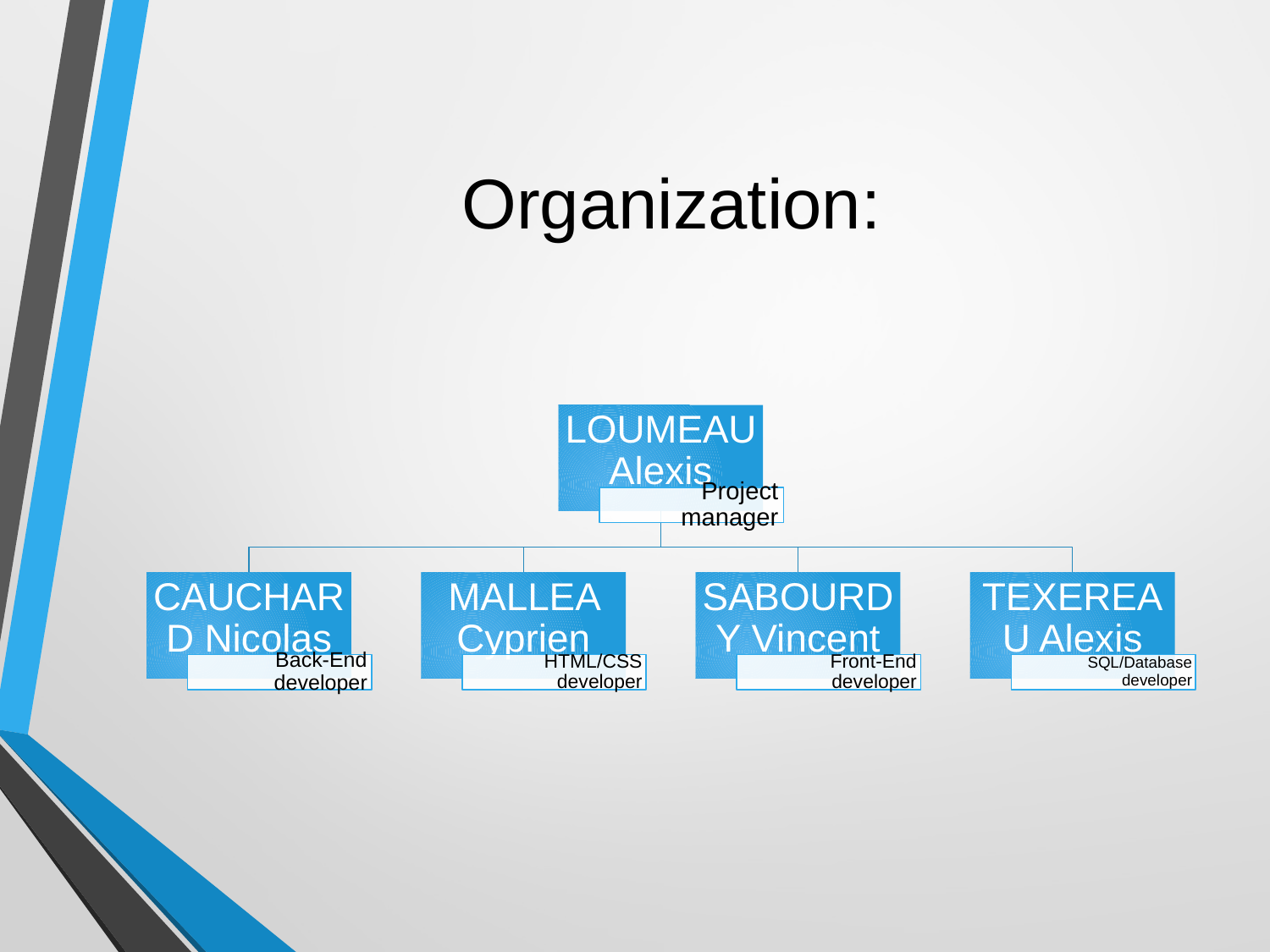

# Organization:
LOUMEAU Alexis
Project manager
CAUCHARD Nicolas
Back-End developer
MALLEA Cyprien
HTML/CSS developer
SABOURDY Vincent
Front-End developer
TEXEREAU Alexis
SQL/Database developer